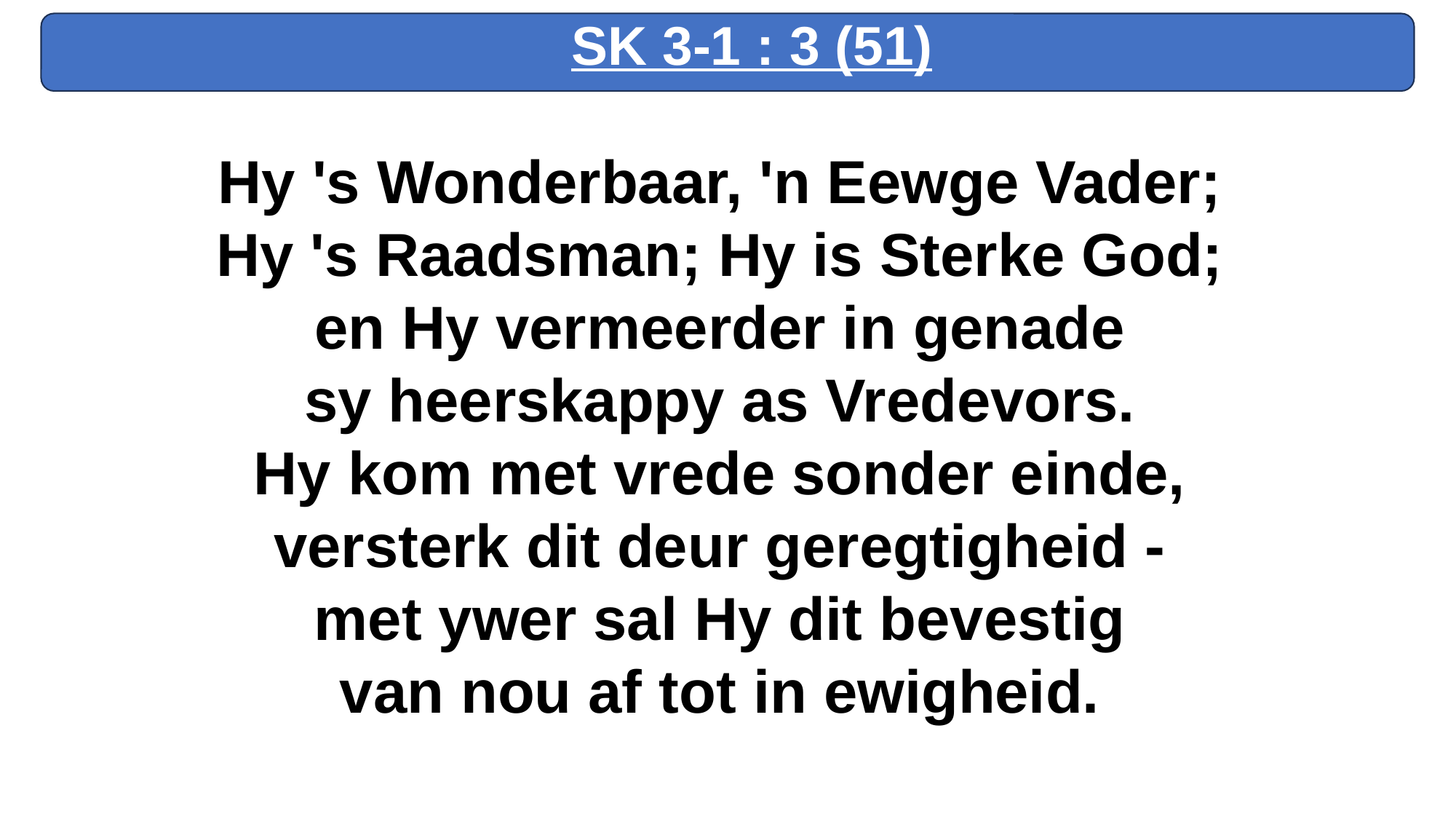

SK 3-1 : 3 (51)

Hy 's Wonderbaar, 'n Eewge Vader;
Hy 's Raadsman; Hy is Sterke God;
en Hy vermeerder in genade
sy heerskappy as Vredevors.
Hy kom met vrede sonder einde,
versterk dit deur geregtigheid -
met ywer sal Hy dit bevestig
van nou af tot in ewigheid.